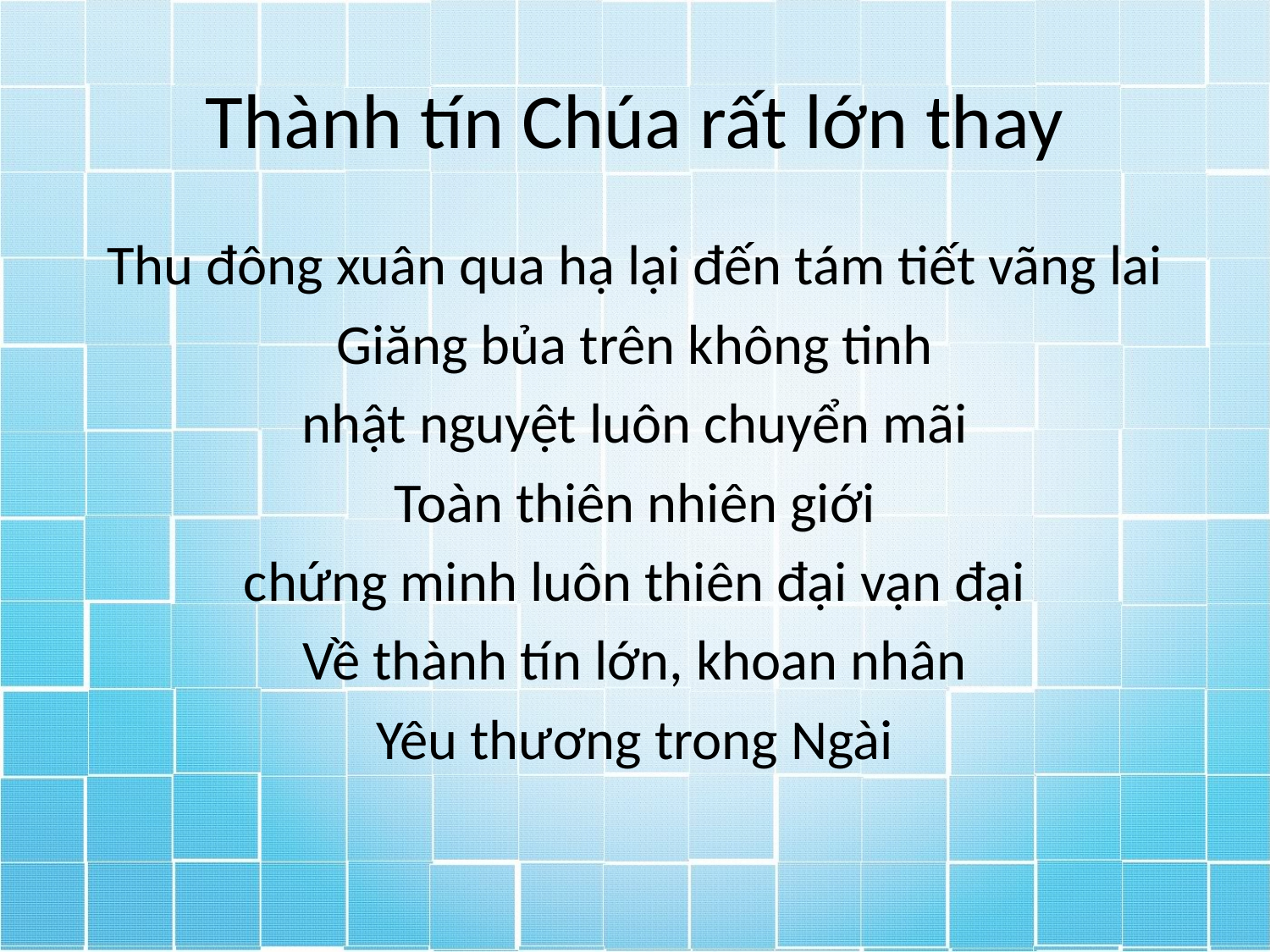

# Thành tín Chúa rất lớn thay
Thu đông xuân qua hạ lại đến tám tiết vãng lai
Giăng bủa trên không tinh
nhật nguyệt luôn chuyển mãi
Toàn thiên nhiên giới
chứng minh luôn thiên đại vạn đại
Về thành tín lớn, khoan nhân
Yêu thương trong Ngài